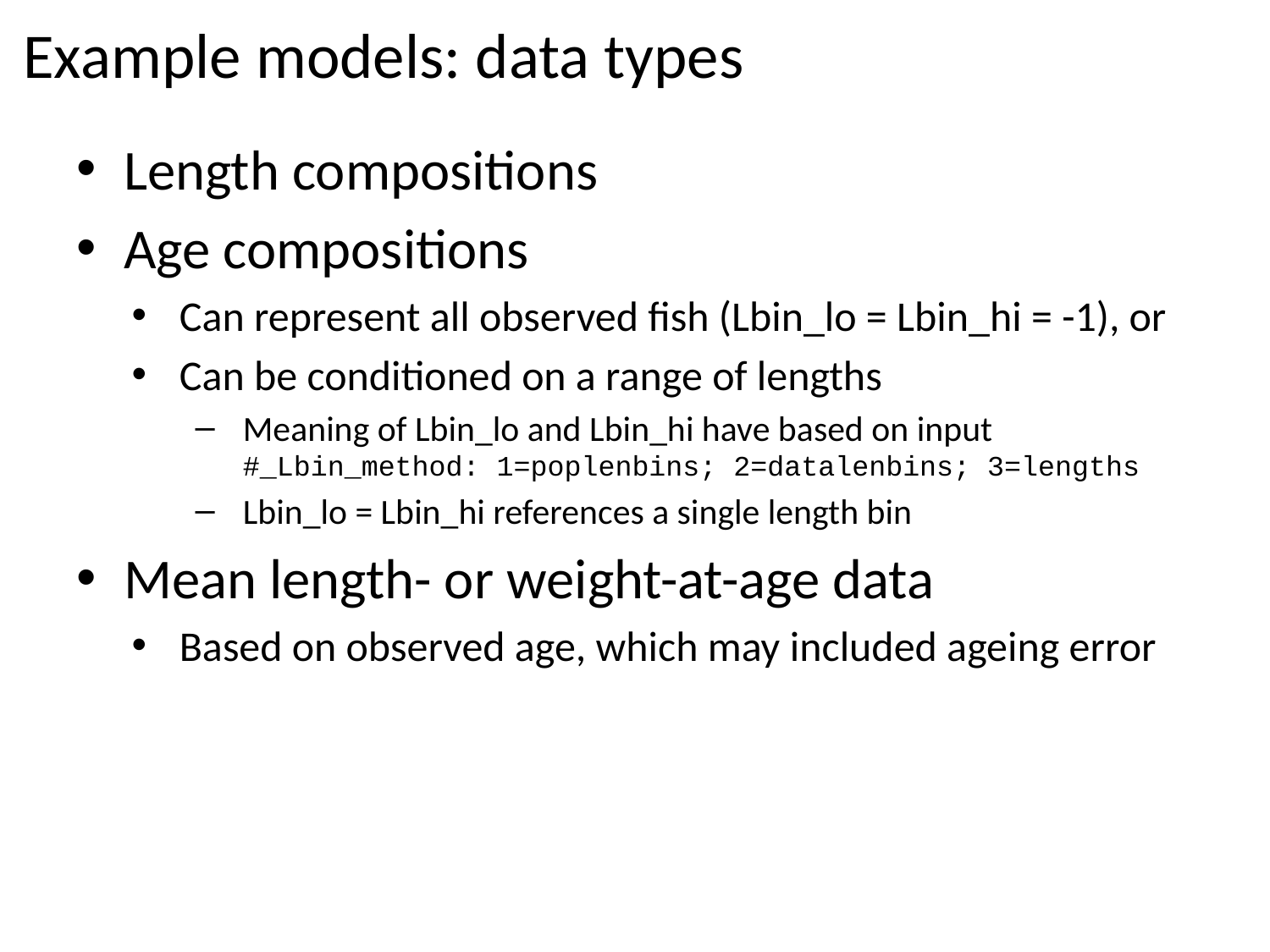

# Example models: data types
Length compositions
Age compositions
Can represent all observed fish (Lbin_lo = Lbin_hi = -1), or
Can be conditioned on a range of lengths
Meaning of Lbin_lo and Lbin_hi have based on input
#_Lbin_method: 1=poplenbins; 2=datalenbins; 3=lengths
Lbin_lo = Lbin_hi references a single length bin
Mean length- or weight-at-age data
Based on observed age, which may included ageing error